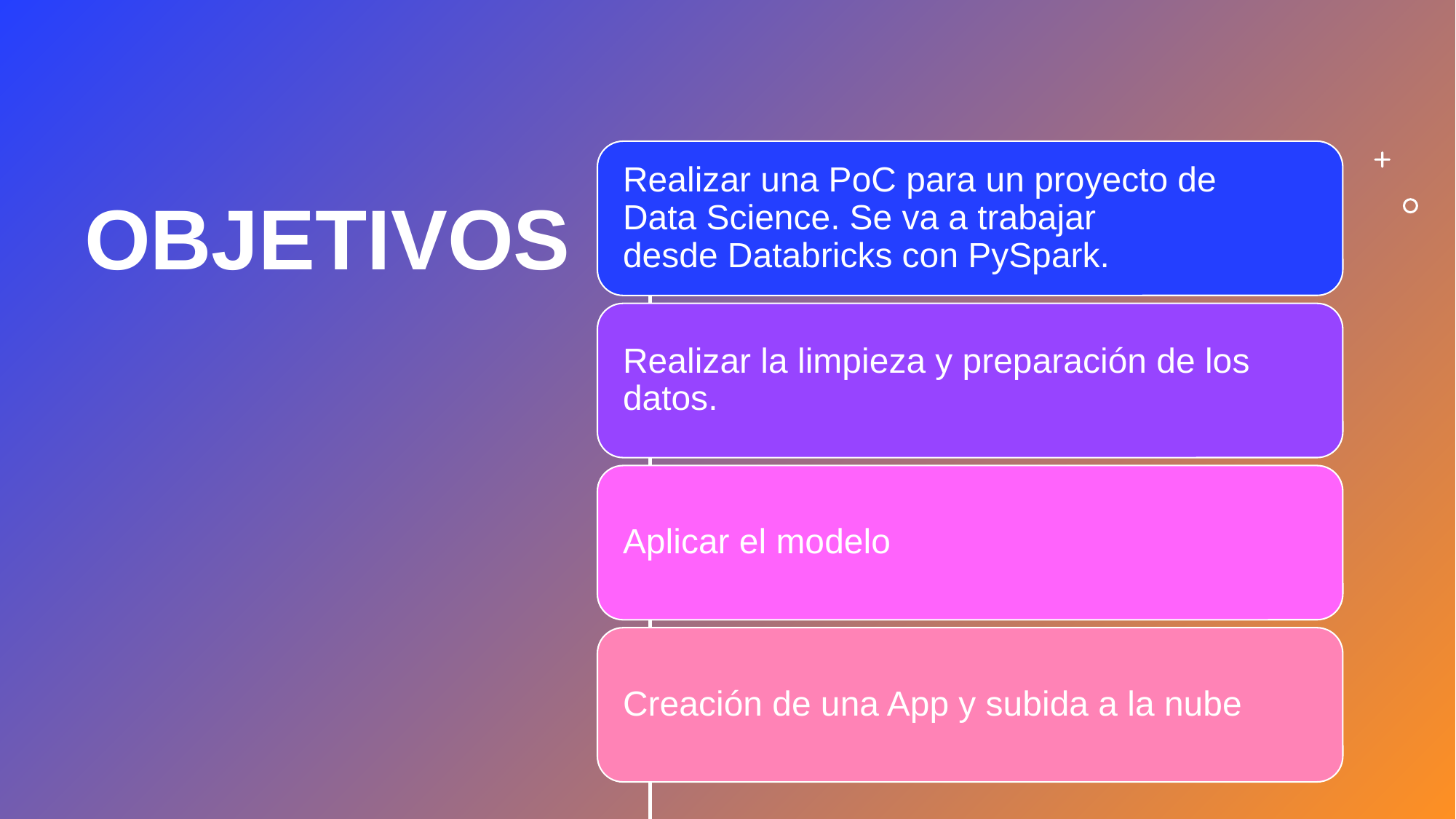

Realizar una PoC para un proyecto de Data Science. Se va a trabajar desde Databricks con PySpark.
Realizar la limpieza y preparación de los datos.
Aplicar el modelo
Creación de una App y subida a la nube

# Objetivos